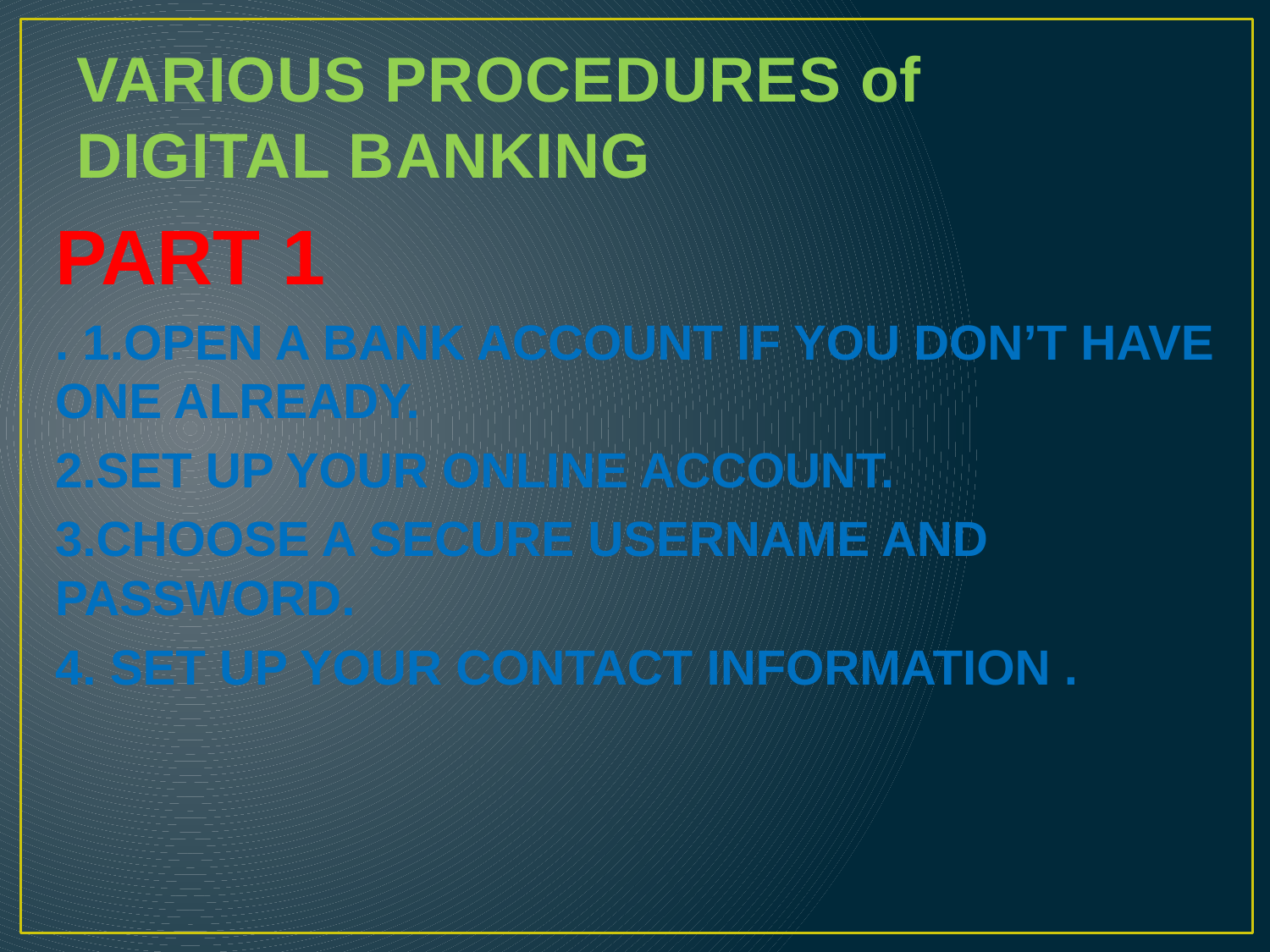

# VARIOUS PROCEDURES of DIGITAL BANKING
PART 1
. 1.Open a bank account if you don’t have one already.
2.Set up your online account.
3.Choose a secure username and password.
4. Set up your contact information .